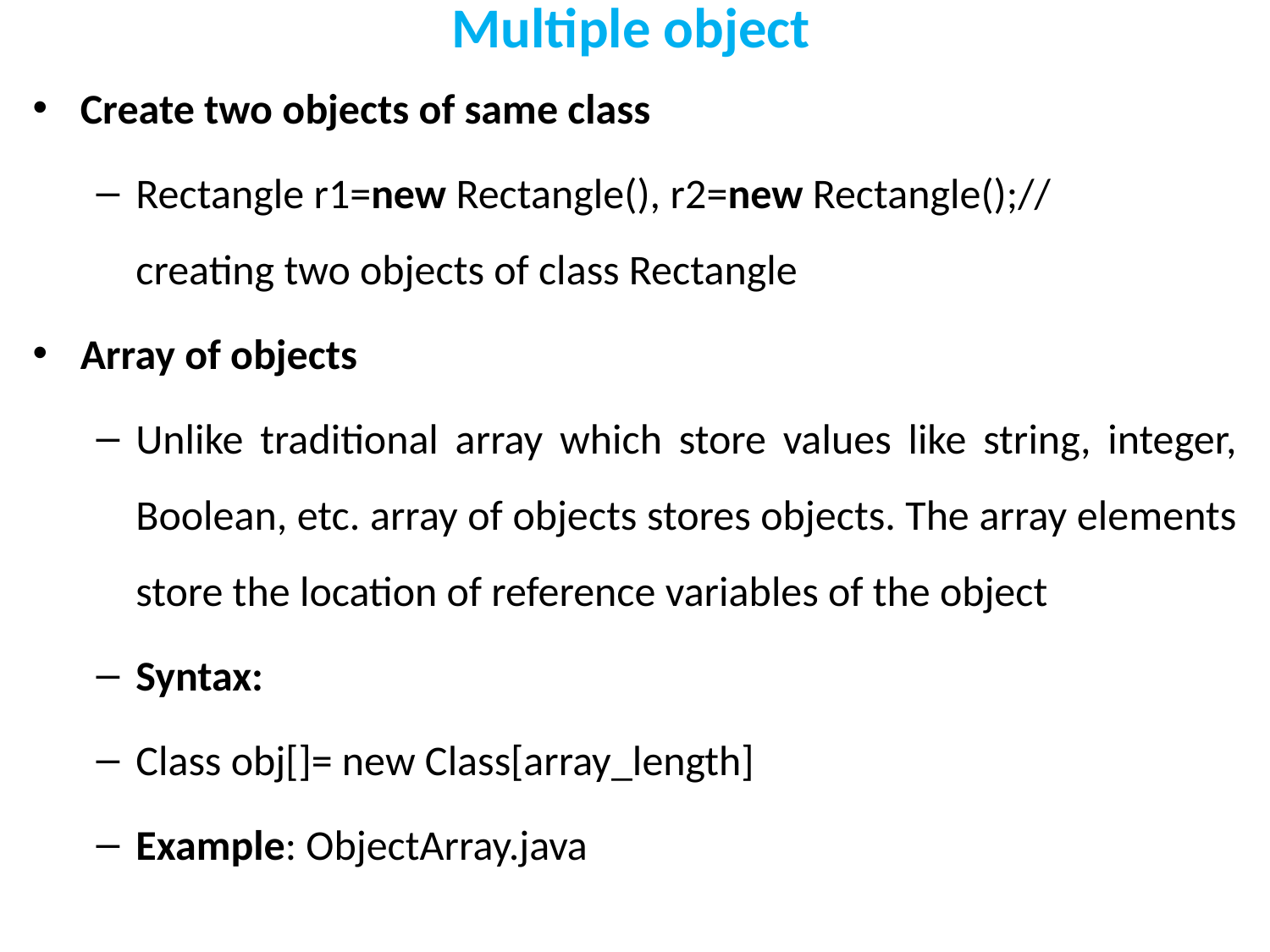

# Multiple object
Create two objects of same class
Rectangle r1=new Rectangle(), r2=new Rectangle();//creating two objects of class Rectangle
Array of objects
Unlike traditional array which store values like string, integer, Boolean, etc. array of objects stores objects. The array elements store the location of reference variables of the object
Syntax:
Class obj[]= new Class[array_length]
Example: ObjectArray.java